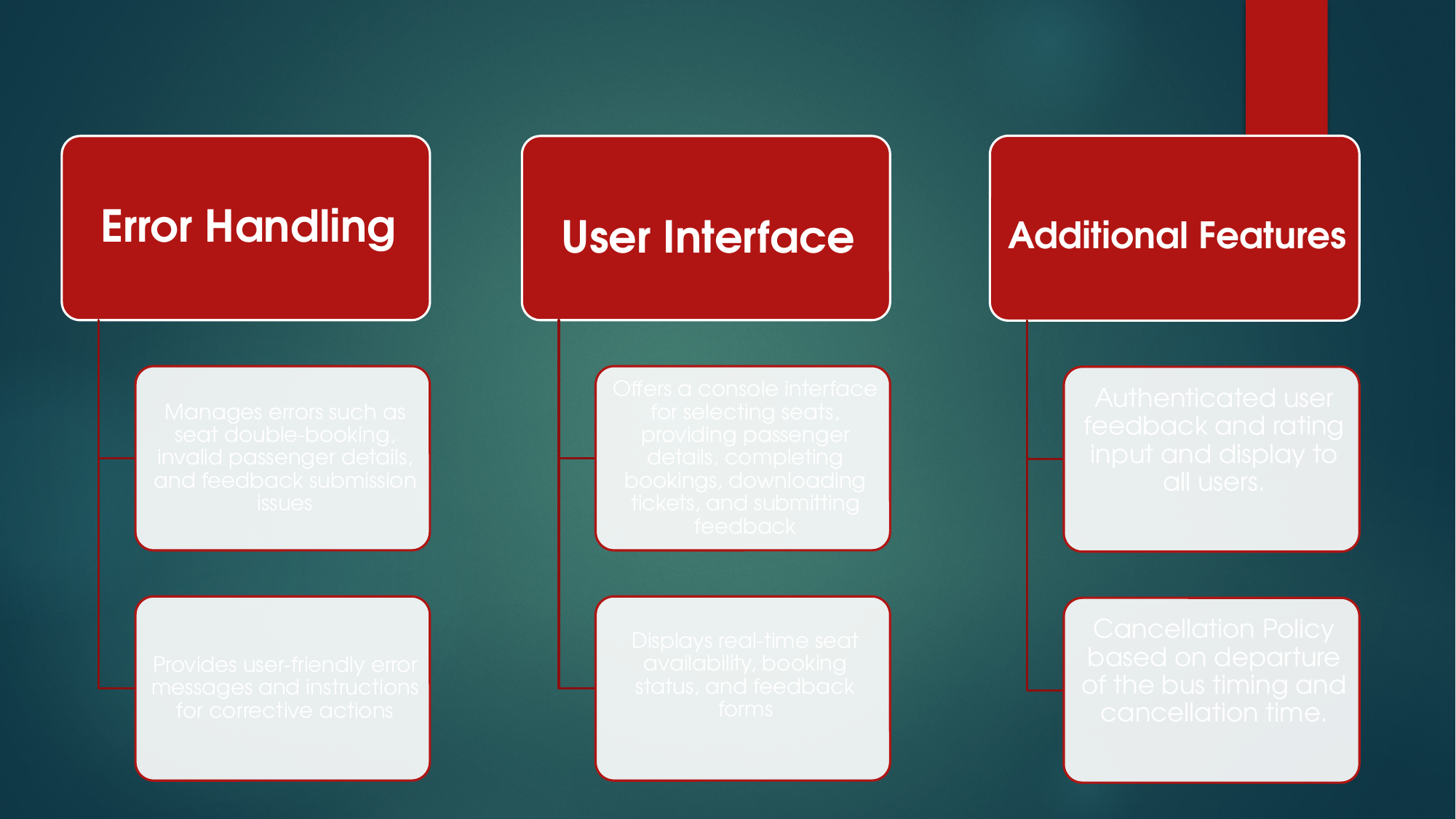

Error Handling
Manages errors such as seat double-booking, invalid passenger details, and feedback submission issues
Provides user-friendly error messages and instructions for corrective actions

User Interface
Offers a console interface for selecting seats, providing passenger details, completing bookings, downloading tickets, and submitting feedback
Displays real-time seat availability, booking status, and feedback forms

Additional Features
Authenticated user feedback and rating input and display to all users.

Cancellation Policy based on departure of the bus timing and cancellation time.